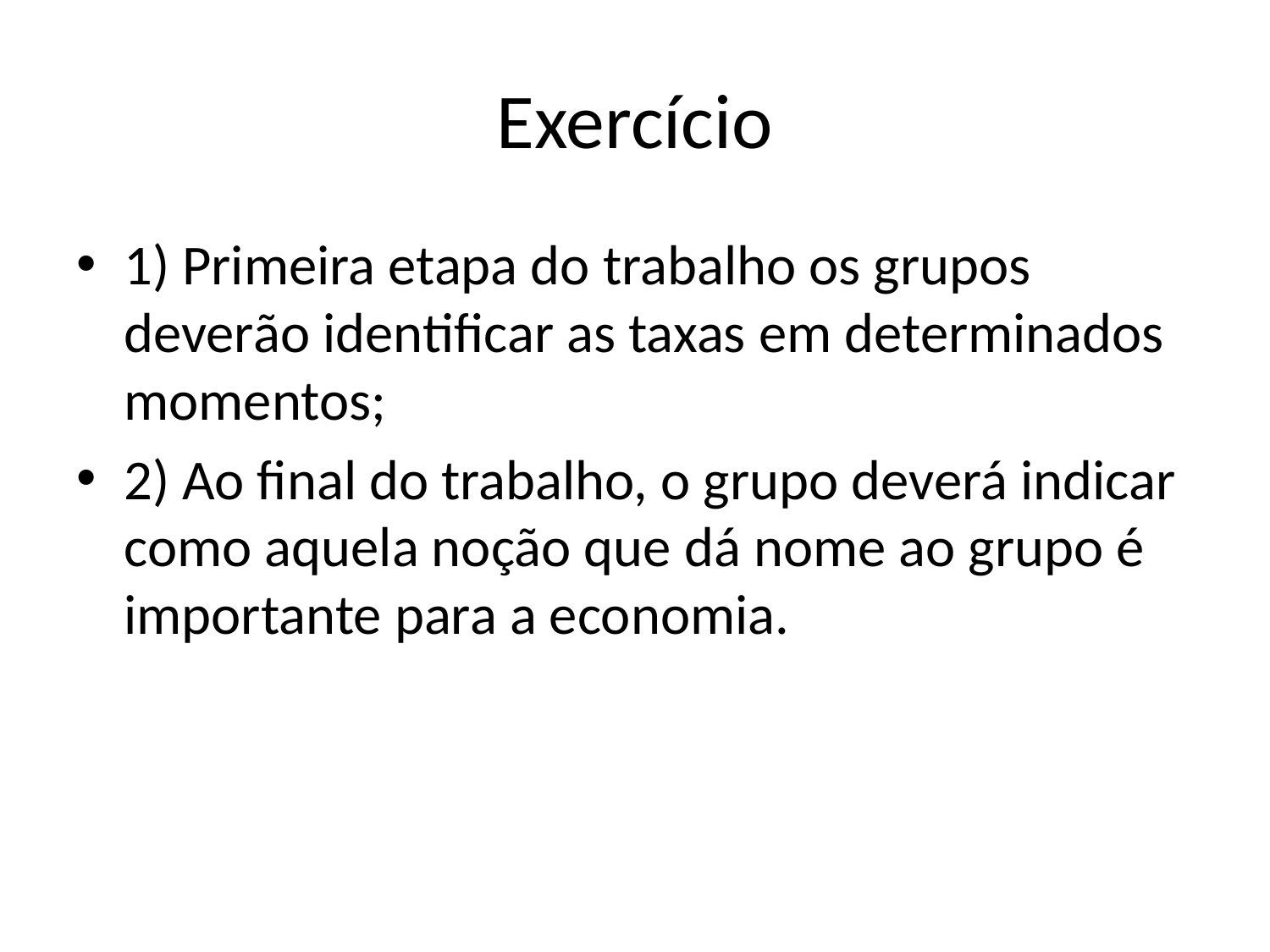

# Exercício
1) Primeira etapa do trabalho os grupos deverão identificar as taxas em determinados momentos;
2) Ao final do trabalho, o grupo deverá indicar como aquela noção que dá nome ao grupo é importante para a economia.